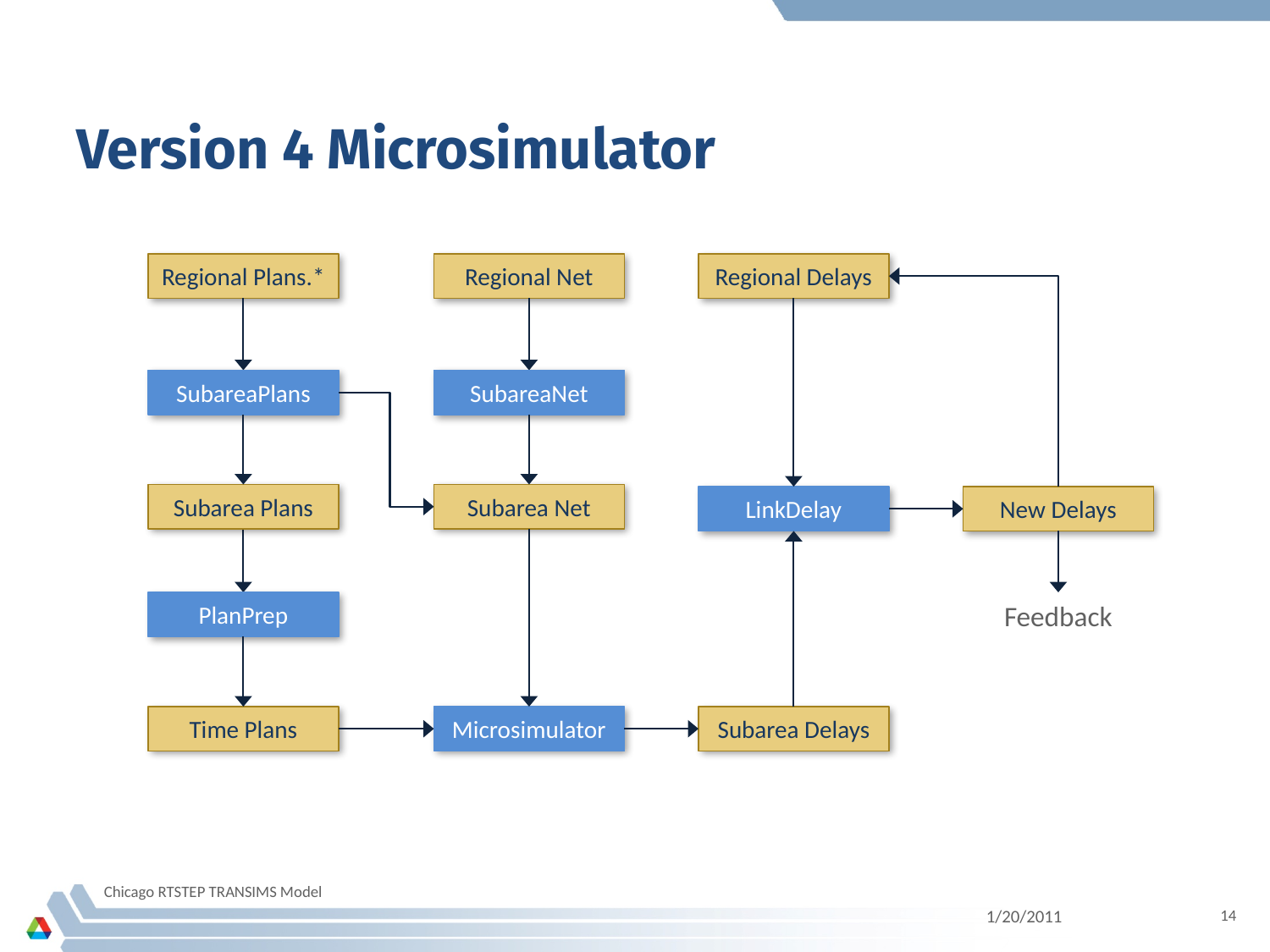

# Version 4 Microsimulator
Regional Plans.*
Regional Net
Regional Delays
SubareaPlans
SubareaNet
Subarea Plans
Subarea Net
LinkDelay
New Delays
PlanPrep
Feedback
Time Plans
Microsimulator
Subarea Delays
Chicago RTSTEP TRANSIMS Model
1/20/2011
14